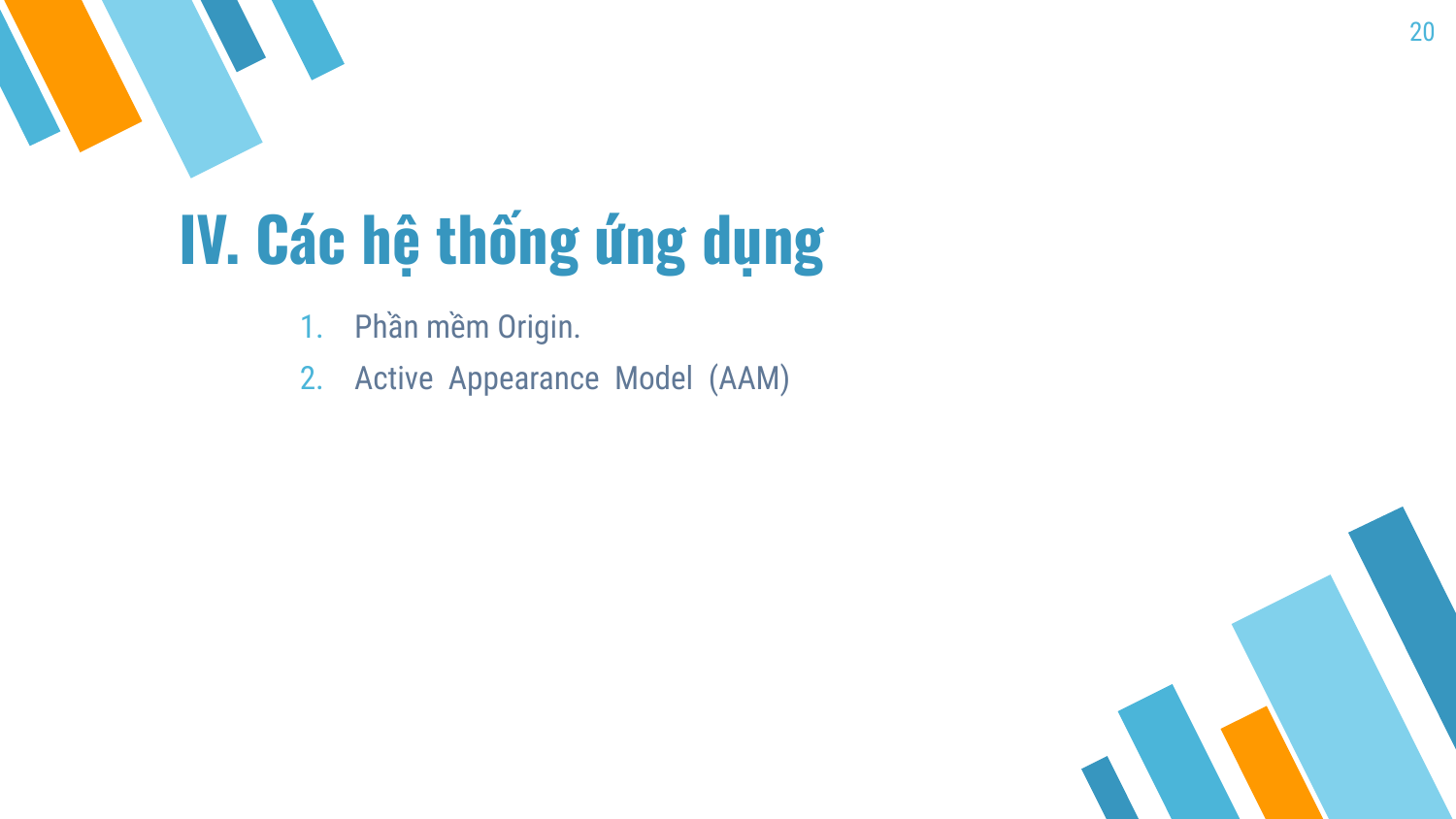

20
# IV. Các hệ thống ứng dụng
Phần mềm Origin.
Active  Appearance  Model  (AAM)